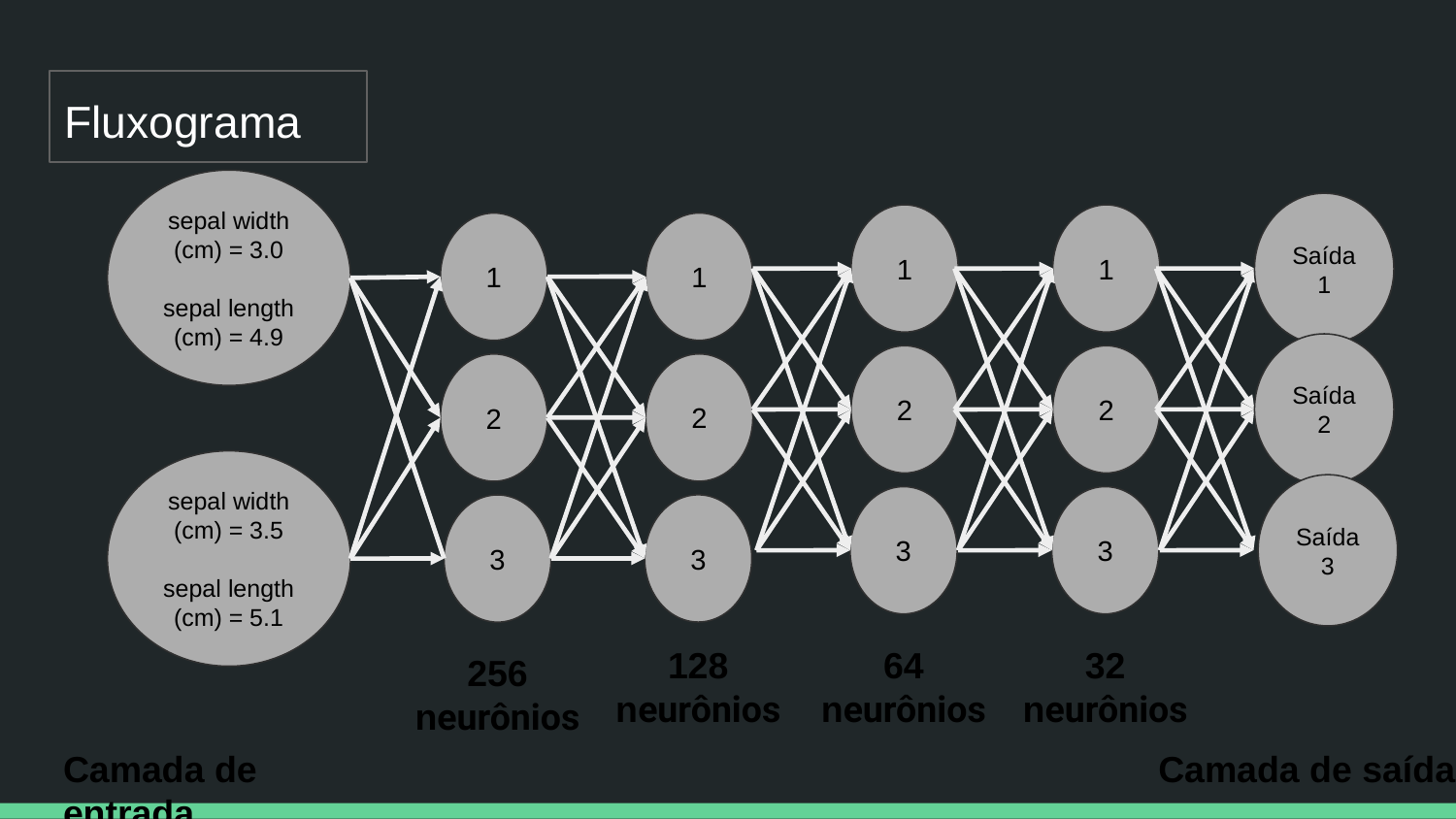

# Fluxograma
sepal width (cm) = 3.0

sepal length (cm) = 4.9
Saída 1
1
1
1
1
Saída 2
2
2
2
2
sepal width (cm) = 3.5

sepal length (cm) = 5.1
Saída 3
3
3
3
3
128
neurônios
64
neurônios
32
neurônios
256 neurônios
Camada de entrada
Camada de saída